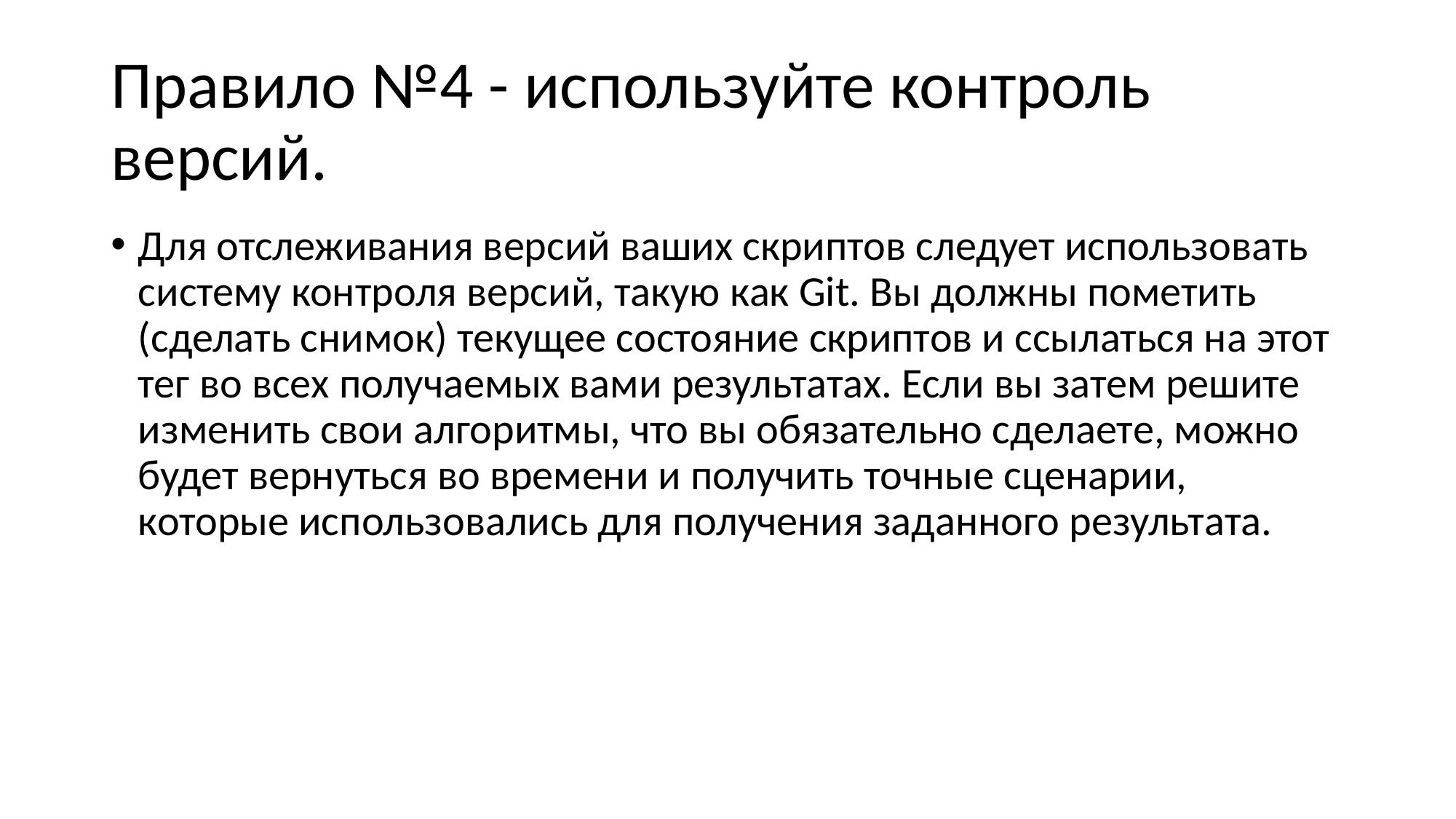

# Правило №4 - используйте контроль версий.
Для отслеживания версий ваших скриптов следует использовать систему контроля версий, такую ​​как Git. Вы должны пометить (сделать снимок) текущее состояние скриптов и ссылаться на этот тег во всех получаемых вами результатах. Если вы затем решите изменить свои алгоритмы, что вы обязательно сделаете, можно будет вернуться во времени и получить точные сценарии, которые использовались для получения заданного результата.